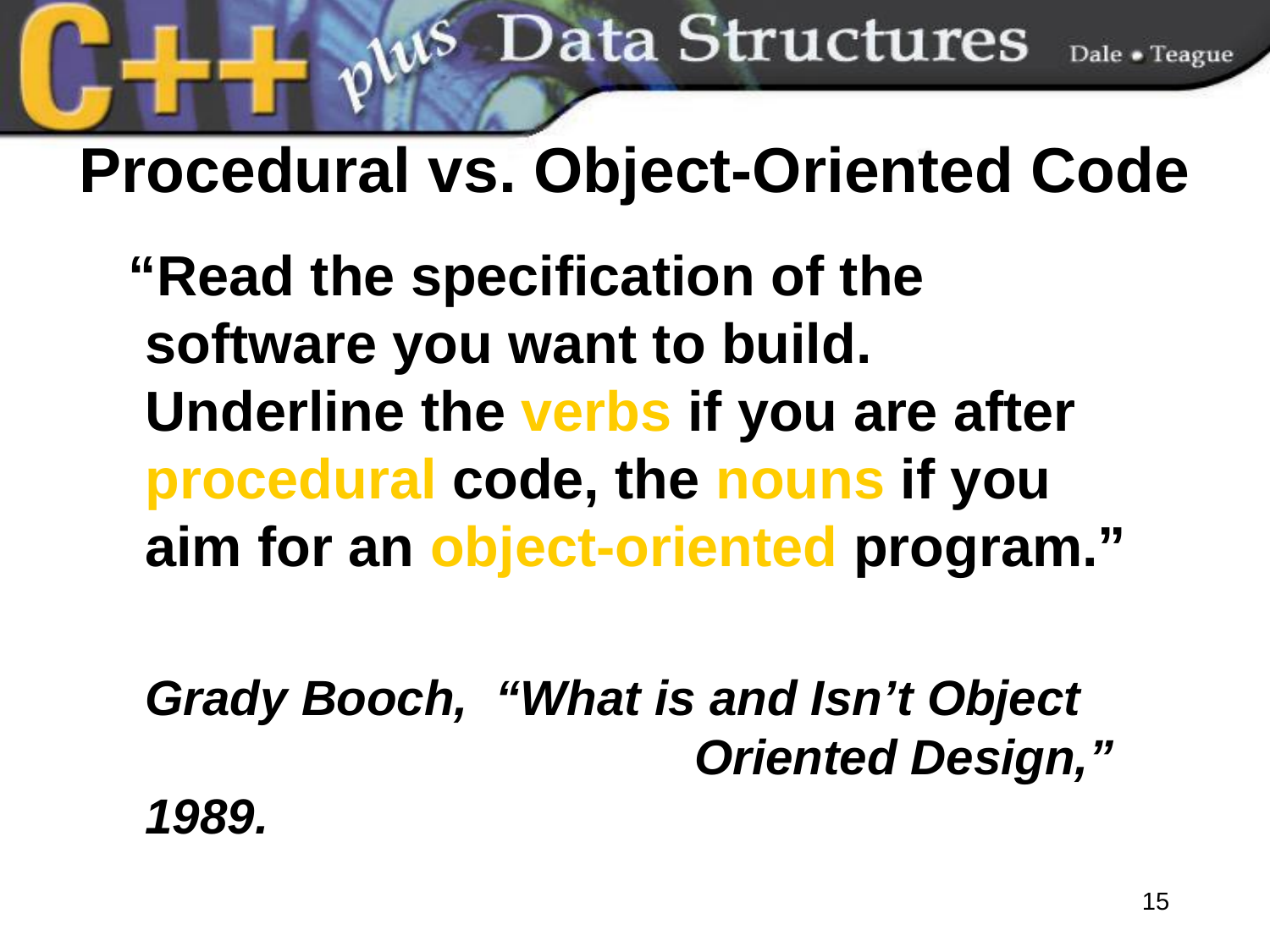

# Procedural vs. Object-Oriented Code
  “Read the specification of the software you want to build.  Underline the verbs if you are after procedural code, the nouns if you aim for an object-oriented program.”

	Grady Booch,  “What is and Isn’t Object 				   Oriented Design,”  1989.